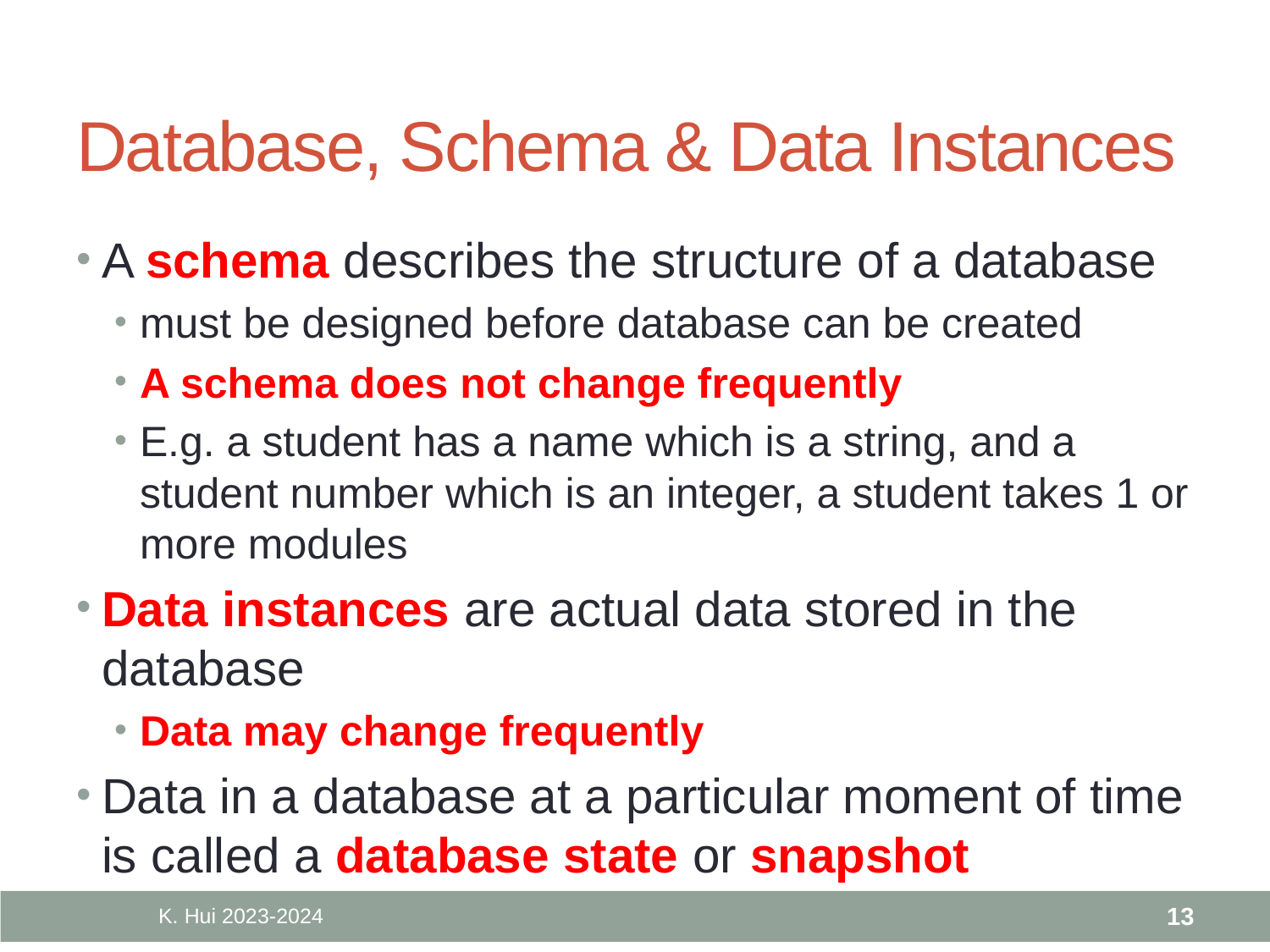

# Database, Schema & Data Instances
A schema describes the structure of a database
must be designed before database can be created
A schema does not change frequently
E.g. a student has a name which is a string, and a student number which is an integer, a student takes 1 or more modules
Data instances are actual data stored in the database
Data may change frequently
Data in a database at a particular moment of time is called a database state or snapshot
K. Hui 2023-2024
13